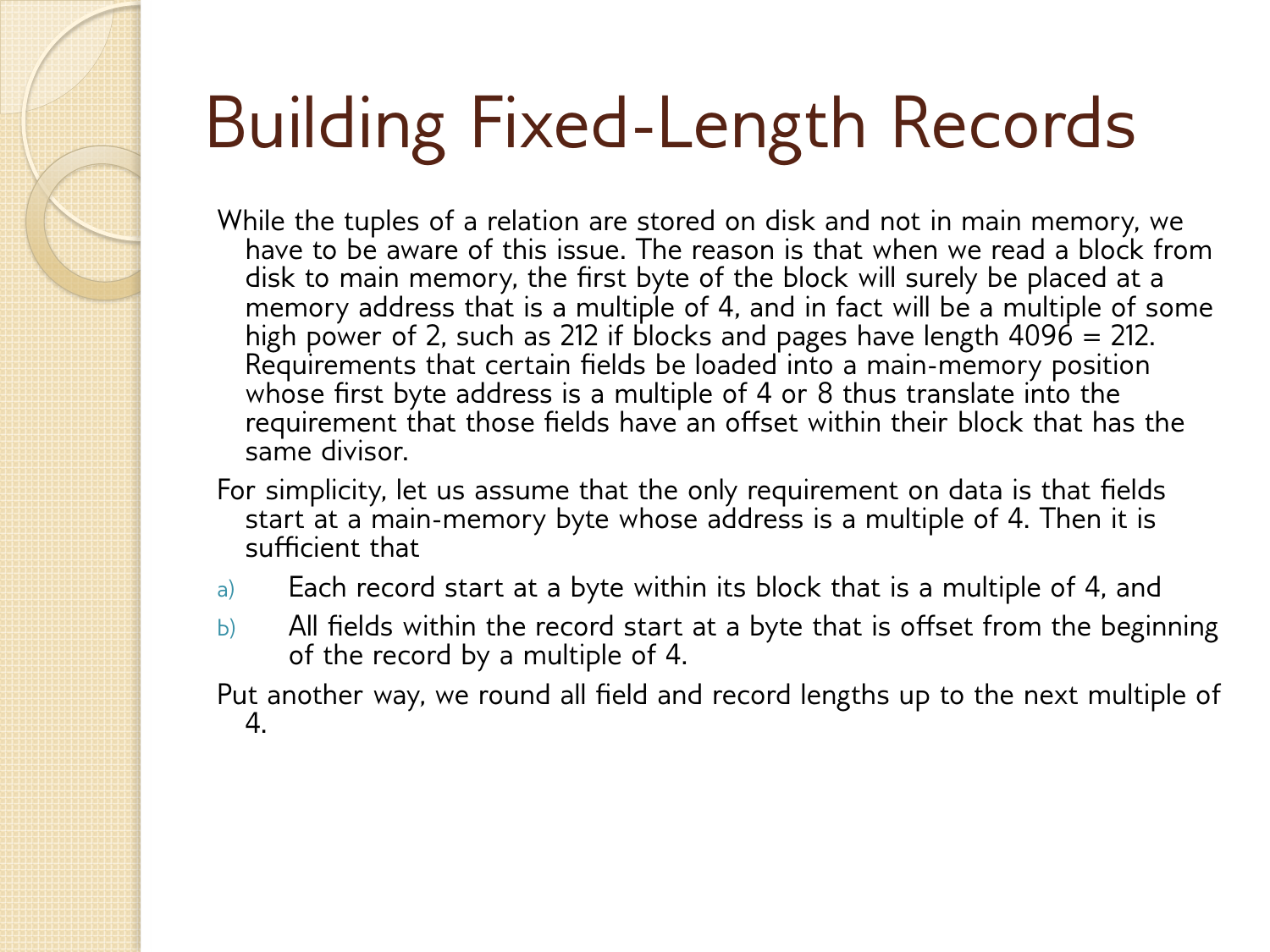

# Building Fixed-Length Records
While the tuples of a relation are stored on disk and not in main memory, we have to be aware of this issue. The reason is that when we read a block from disk to main memory, the first byte of the block will surely be placed at a memory address that is a multiple of 4, and in fact will be a multiple of some high power of 2, such as 212 if blocks and pages have length 4096 = 212. Requirements that certain fields be loaded into a main-memory position whose first byte address is a multiple of 4 or 8 thus translate into the requirement that those fields have an offset within their block that has the same divisor.
For simplicity, let us assume that the only requirement on data is that fields start at a main-memory byte whose address is a multiple of 4. Then it is sufficient that
Each record start at a byte within its block that is a multiple of 4, and
All fields within the record start at a byte that is offset from the beginning of the record by a multiple of 4.
Put another way, we round all field and record lengths up to the next multiple of 4.